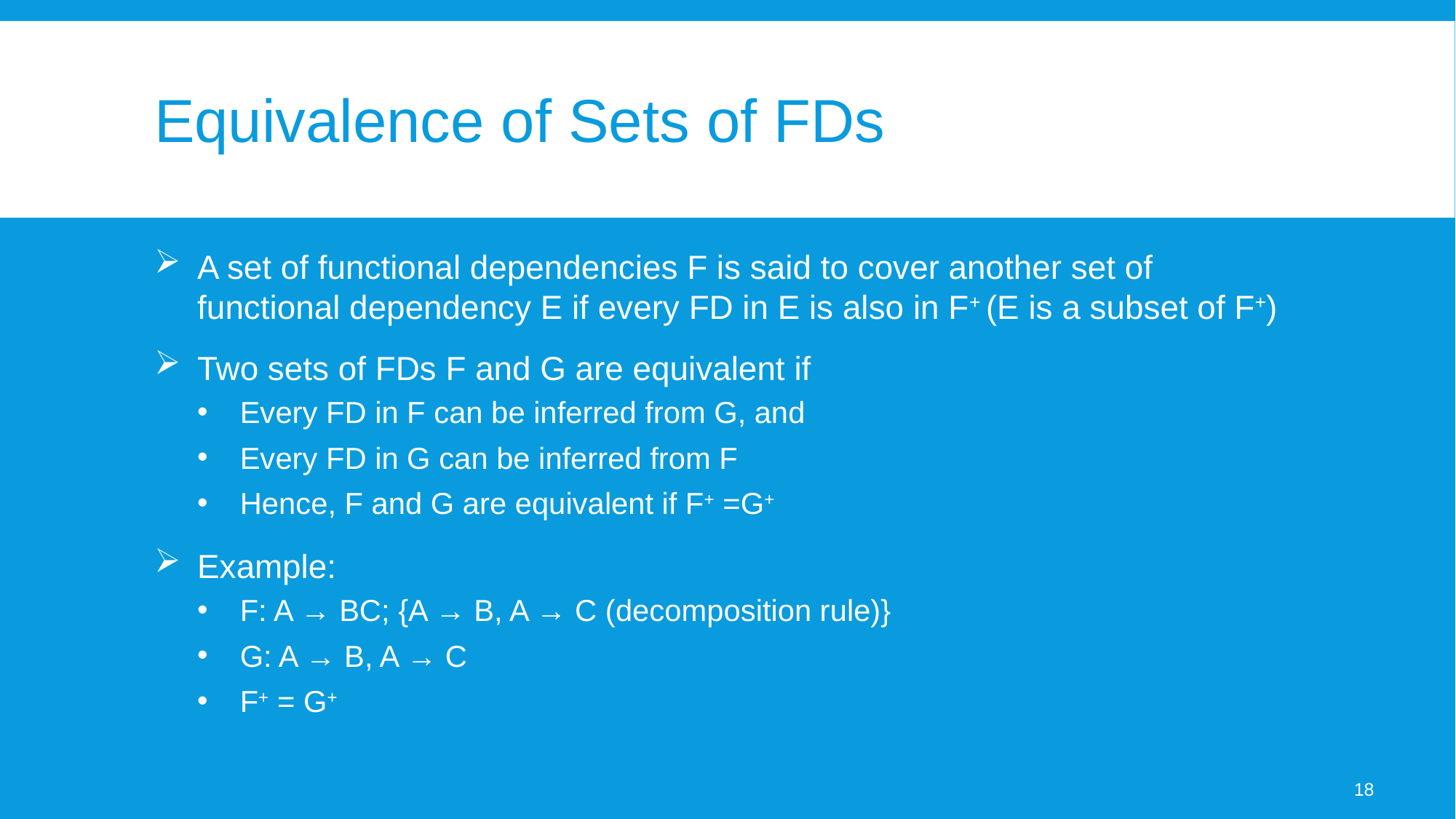

# Equivalence of Sets of FDs
A set of functional dependencies F is said to cover another set of functional dependency E if every FD in E is also in F+ (E is a subset of F+)
Two sets of FDs F and G are equivalent if
Every FD in F can be inferred from G, and
Every FD in G can be inferred from F
Hence, F and G are equivalent if F+ =G+
Example:
F: A → BC; {A → B, A → C (decomposition rule)}
G: A → B, A → C
F+ = G+

18